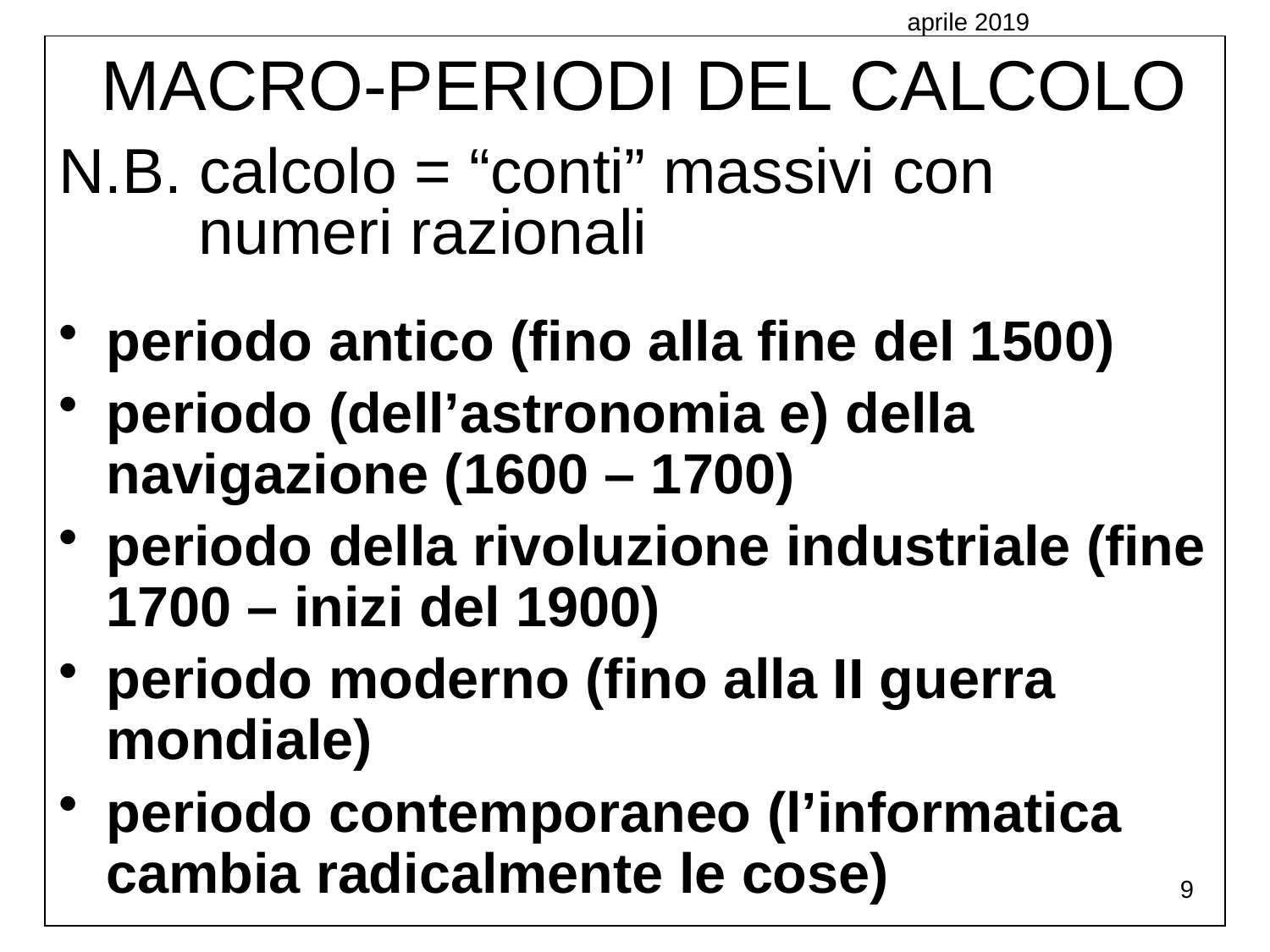

aprile 2019

MACRO-PERIODI DEL CALCOLO
N.B. calcolo = “conti” massivi con
        numeri razionali

periodo antico (fino alla fine del 1500)
periodo (dell’astronomia e) della navigazione (1600 – 1700)
periodo della rivoluzione industriale (fine 1700 – inizi del 1900)
periodo moderno (fino alla II guerra mondiale)
periodo contemporaneo (l’informatica cambia radicalmente le cose)
9